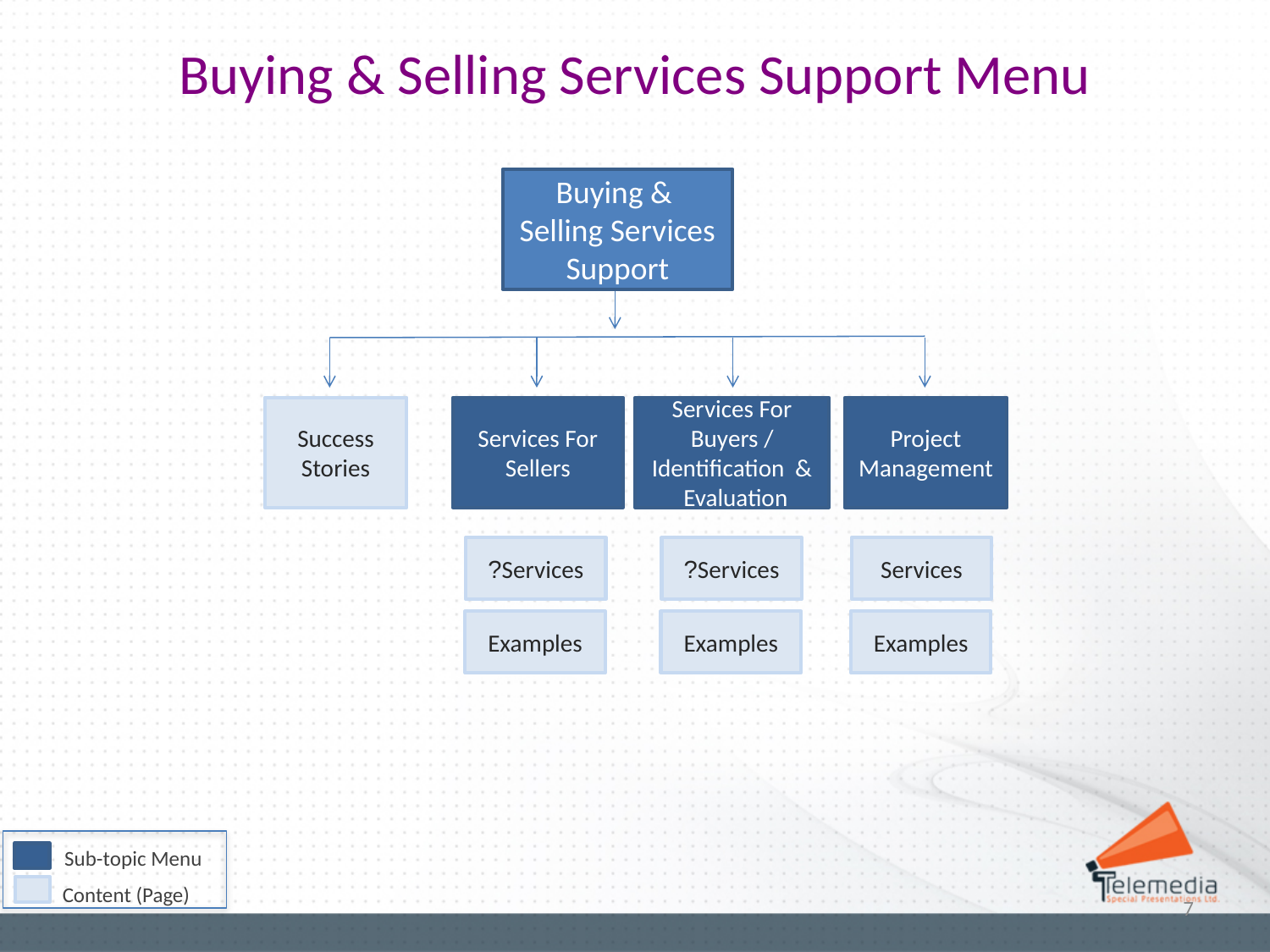

Buying & Selling Services Support Menu
Buying &  Selling Services Support
Success Stories
Services For Sellers
Services For Buyers / Identification  & Evaluation
Project Management
Services?
Services?
Services
Examples
Examples
Examples

Sub-topic Menu

Content (Page)

7